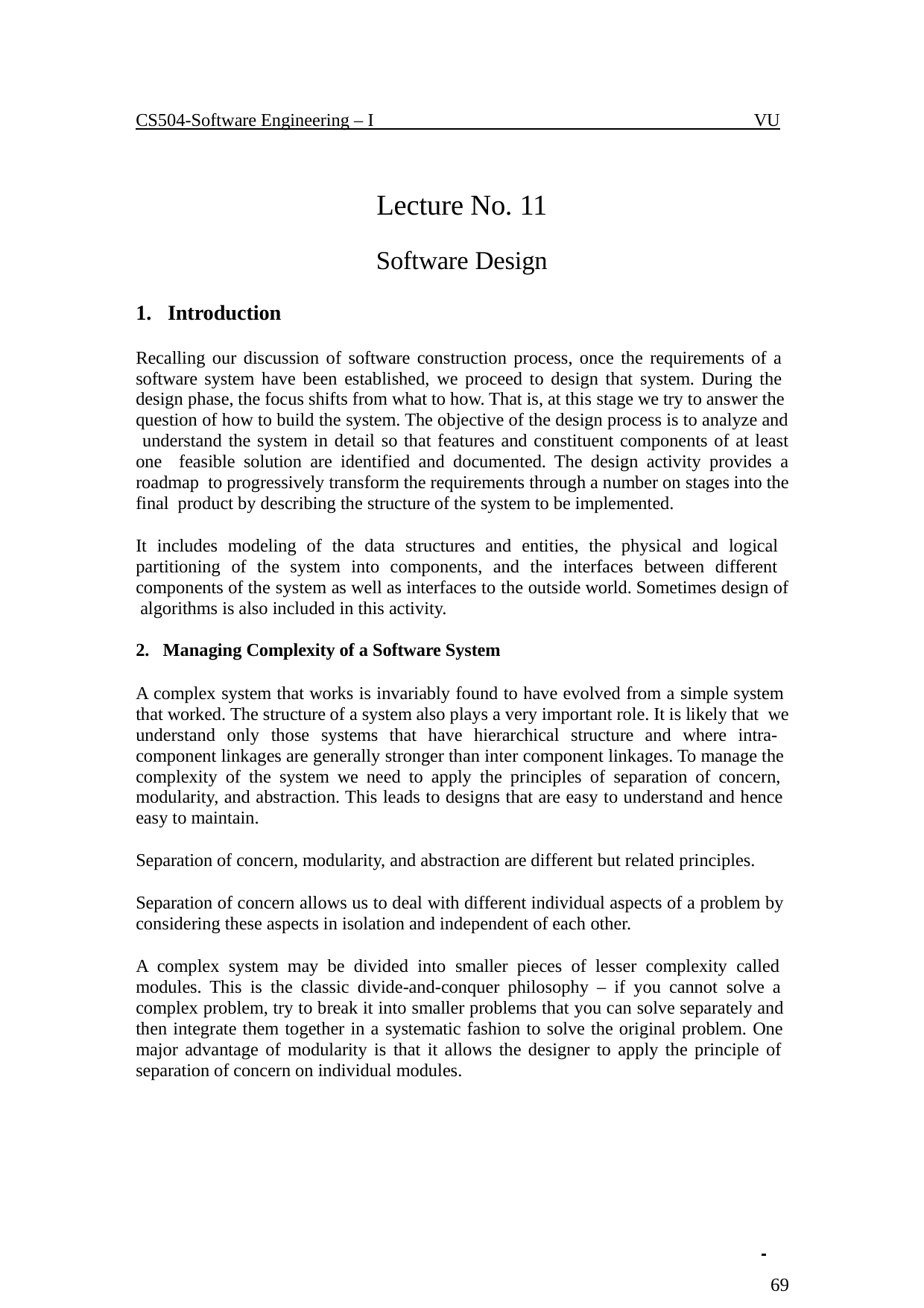

CS504-Software Engineering – I
VU

Lecture No. 11
Software Design

Introduction

Recalling our discussion of software construction process, once the requirements of a  software system have been established, we proceed to design that system. During the  design phase, the focus shifts from what to how. That is, at this stage we try to answer the  question of how to build the system. The objective of the design process is to analyze and  understand the system in detail so that features and constituent components of at least one  feasible solution are identified and documented. The design activity provides a roadmap  to progressively transform the requirements through a number on stages into the final  product by describing the structure of the system to be implemented.

It includes modeling of the data structures and entities, the physical and logical  partitioning of the system into components, and the interfaces between different  components of the system as well as interfaces to the outside world. Sometimes design of  algorithms is also included in this activity.

Managing Complexity of a Software System

A complex system that works is invariably found to have evolved from a simple system  that worked. The structure of a system also plays a very important role. It is likely that  we understand only those systems that have hierarchical structure and where intra-  component linkages are generally stronger than inter component linkages. To manage the  complexity of the system we need to apply the principles of separation of concern,  modularity, and abstraction. This leads to designs that are easy to understand and hence  easy to maintain.

Separation of concern, modularity, and abstraction are different but related principles.

Separation of concern allows us to deal with different individual aspects of a problem by  considering these aspects in isolation and independent of each other.

A complex system may be divided into smaller pieces of lesser complexity called  modules. This is the classic divide-and-conquer philosophy – if you cannot solve a  complex problem, try to break it into smaller problems that you can solve separately and  then integrate them together in a systematic fashion to solve the original problem. One  major advantage of modularity is that it allows the designer to apply the principle of  separation of concern on individual modules.
 	  69
© Copyright Virtual University of Pakistan